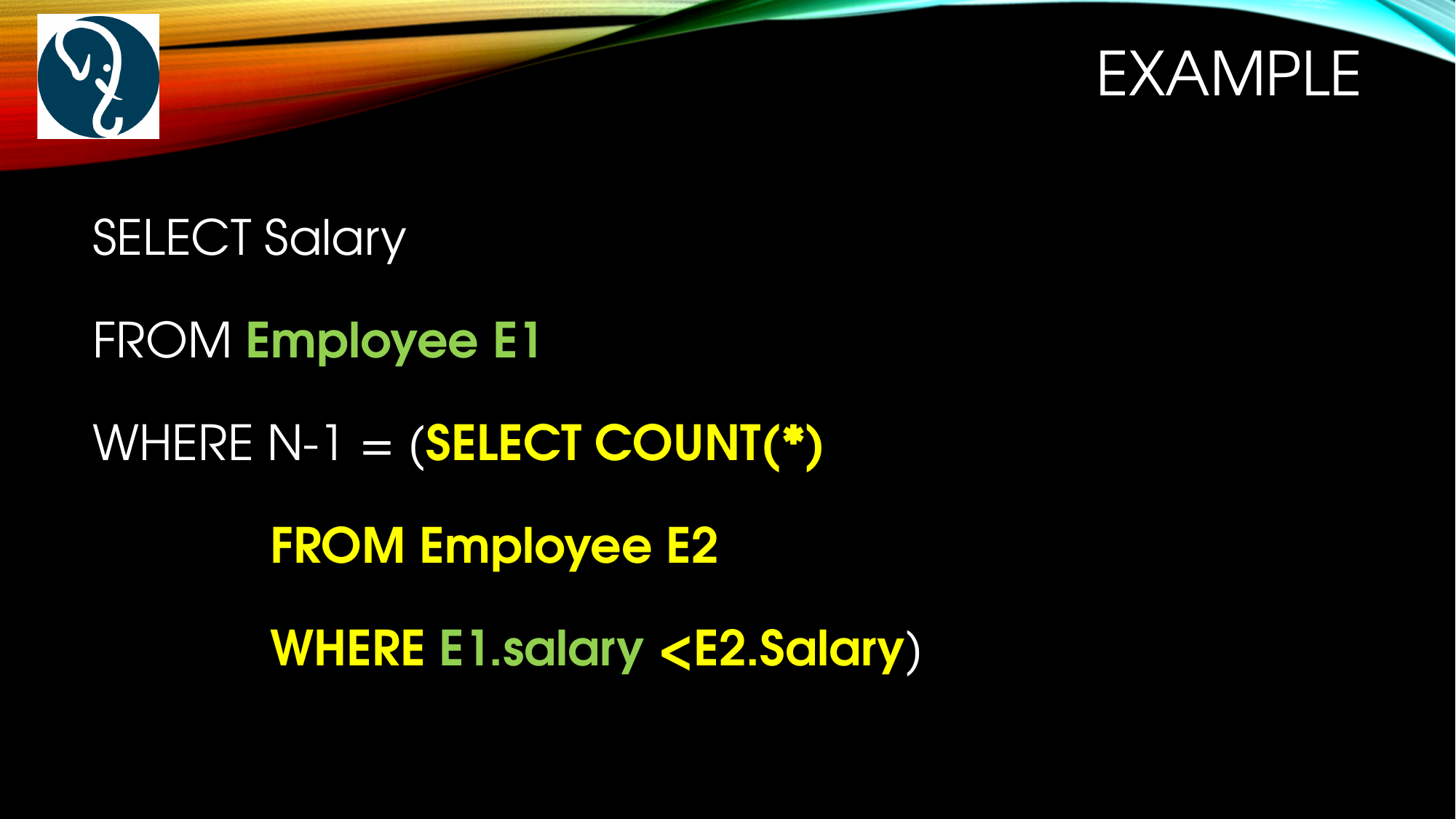

# example
SELECT Salary
FROM Employee E1
WHERE N-1 = (SELECT COUNT(*)
             FROM Employee E2
             WHERE E1.salary <E2.Salary)